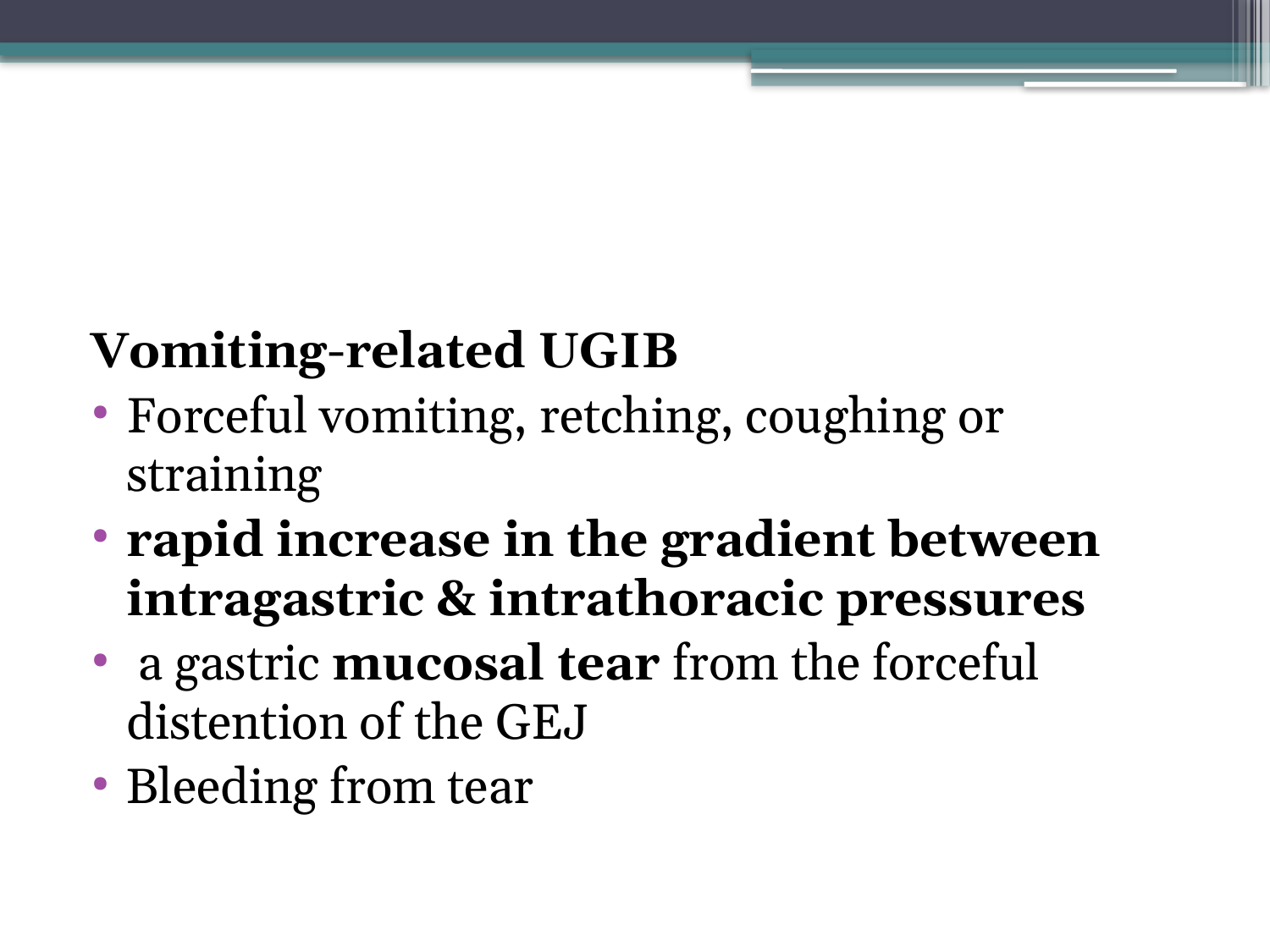

#
Vomiting-related UGIB
Forceful vomiting, retching, coughing or straining
rapid increase in the gradient between intragastric & intrathoracic pressures
 a gastric mucosal tear from the forceful distention of the GEJ
Bleeding from tear